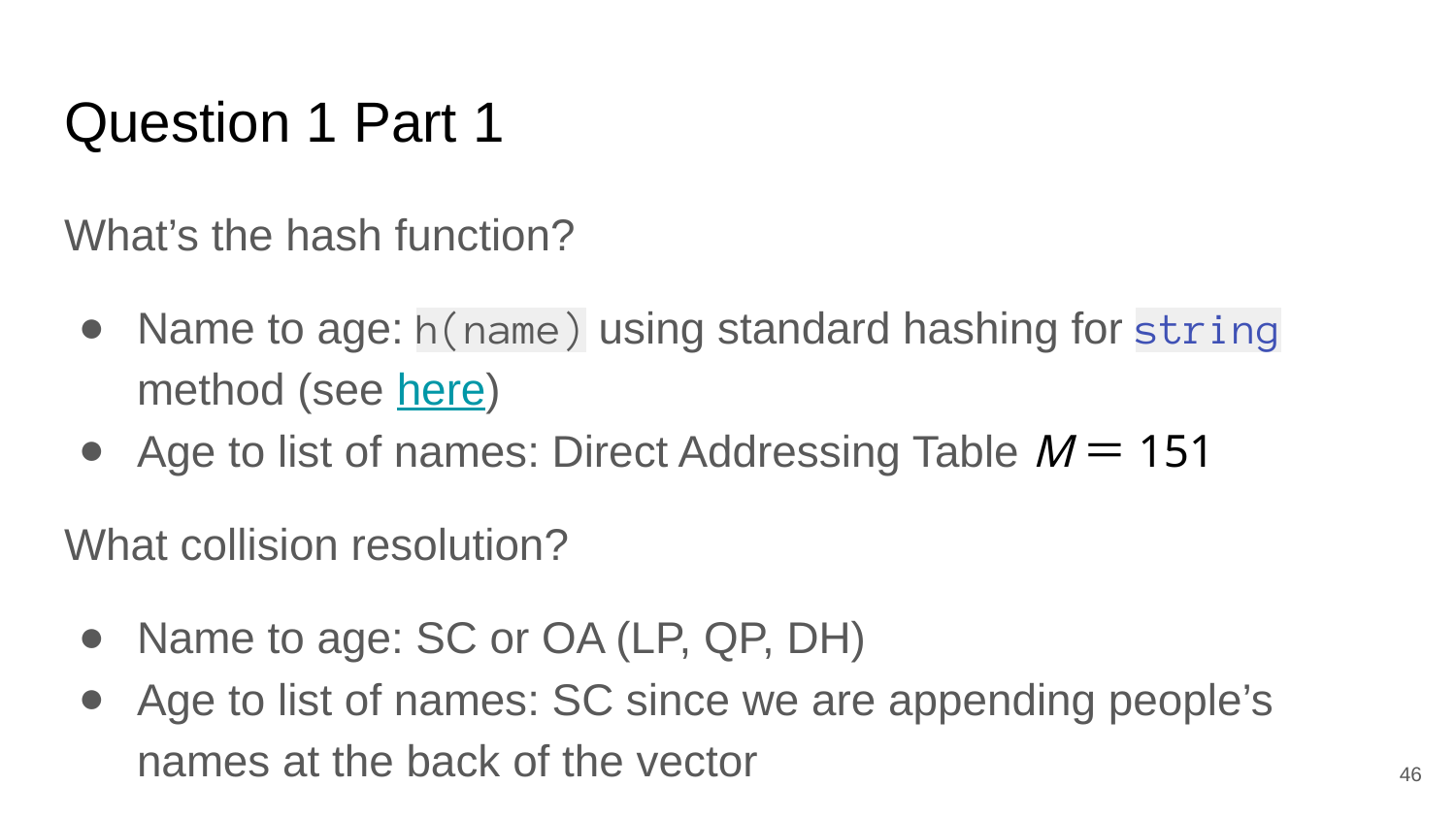

# Question 1 Part 1
What’s the hash function?
Name to age: h(name) using standard hashing for string method (see here)
Age to list of names: Direct Addressing Table M＝151
What collision resolution?
Name to age: SC or OA (LP, QP, DH)
Age to list of names: SC since we are appending people’s names at the back of the vector
46